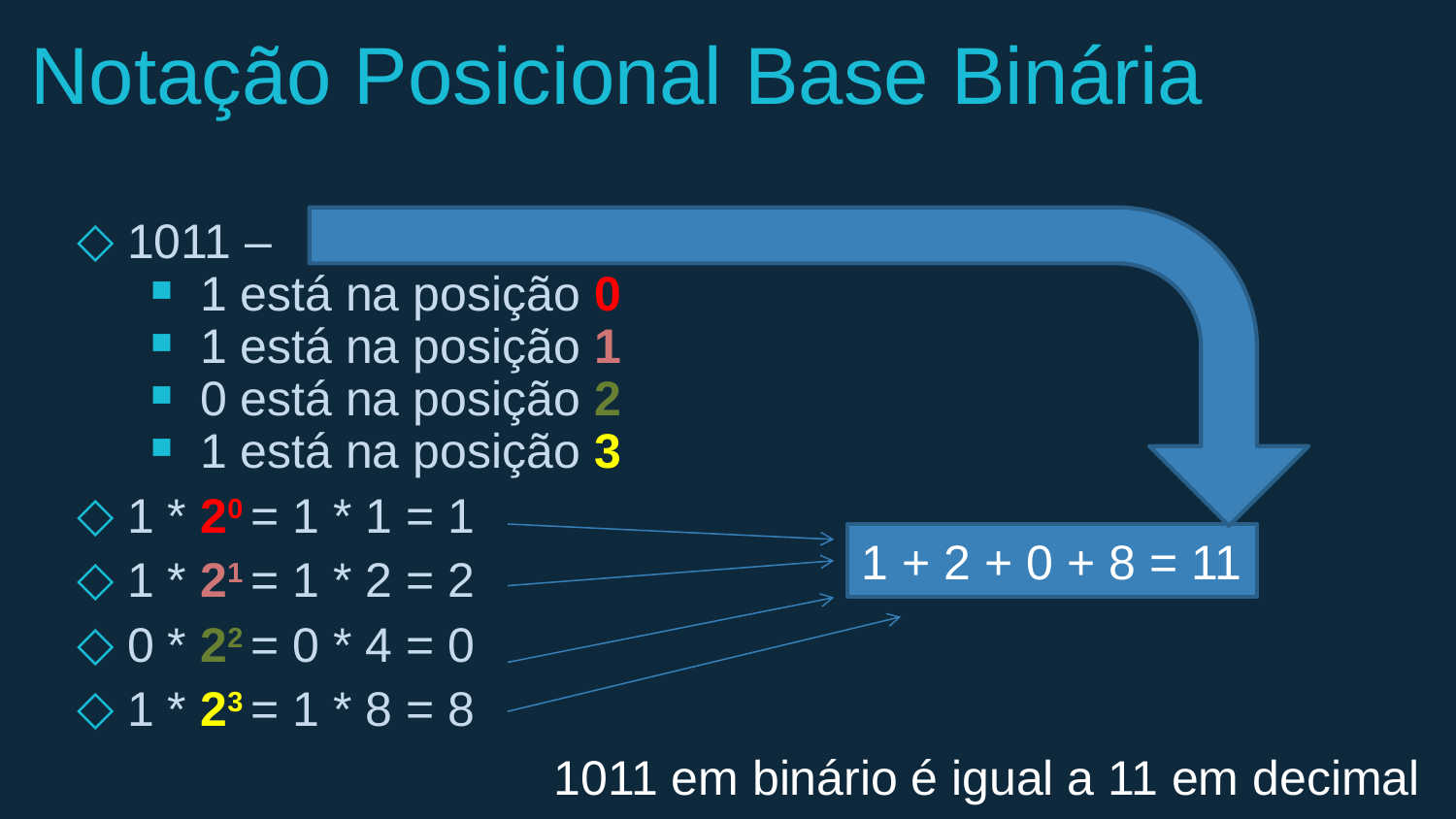

# Notação Posicional Base Binária
1011 –
1 está na posição 0
1 está na posição 1
0 está na posição 2
1 está na posição 3
1 * 20 = 1 * 1 = 1
1 * 21 = 1 * 2 = 2
0 * 22 = 0 * 4 = 0
1 * 23 = 1 * 8 = 8
1 + 2 + 0 + 8 = 11
1011 em binário é igual a 11 em decimal